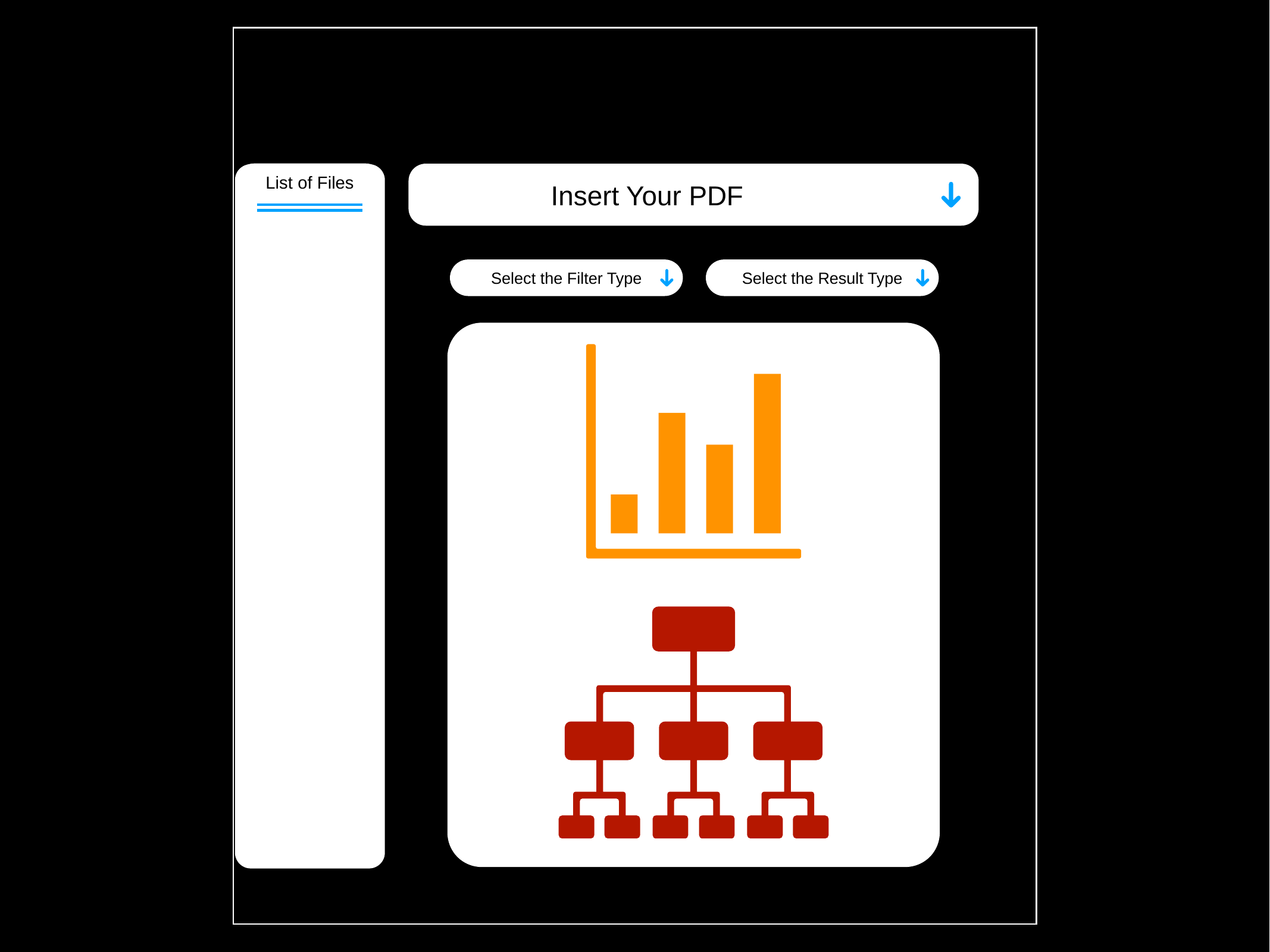

List of Files

Insert Your PDF

Select the Filter Type
Select the Result Type